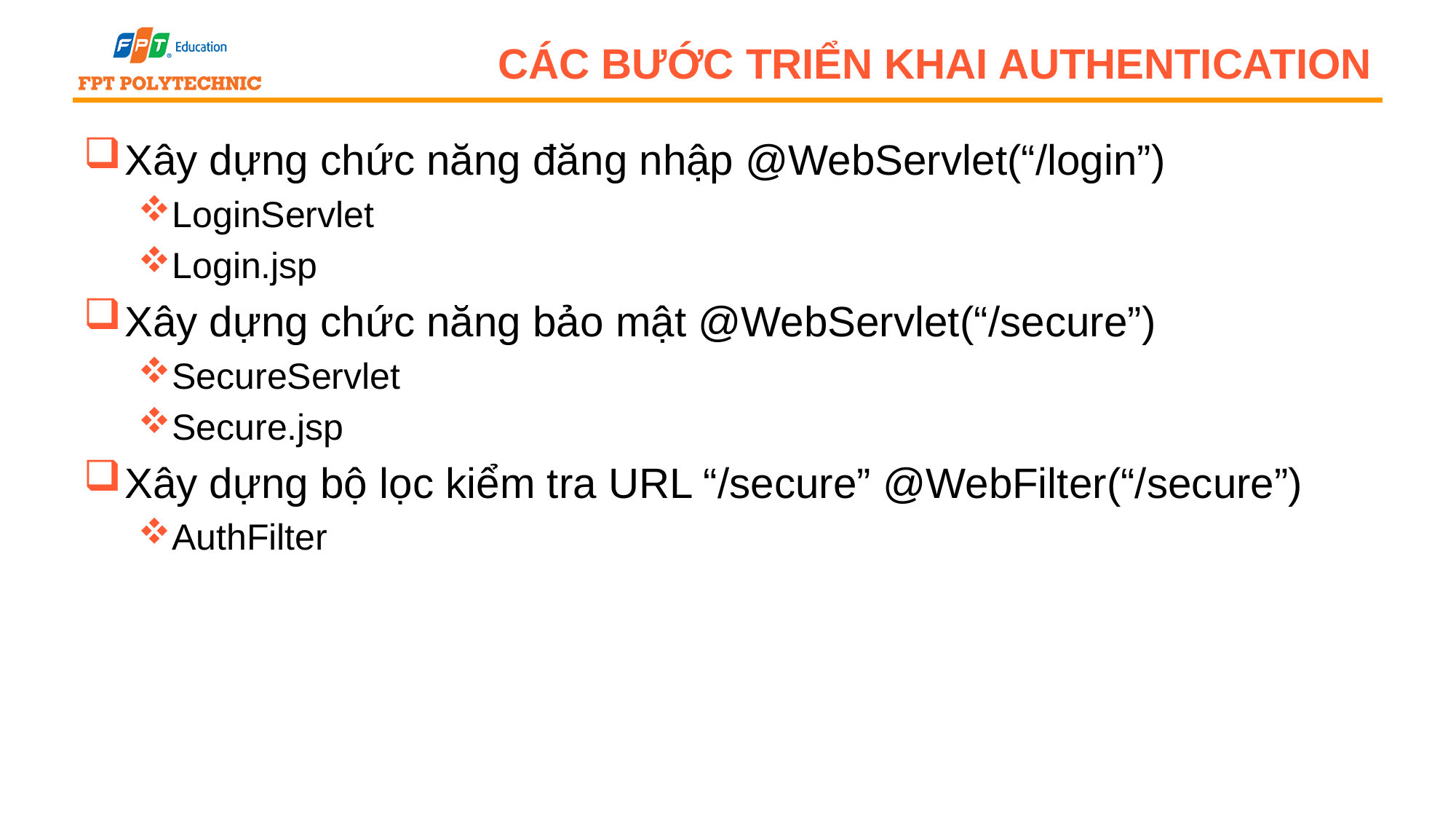

# Các bước triển khai Authentication
Xây dựng chức năng đăng nhập @WebServlet(“/login”)
LoginServlet
Login.jsp
Xây dựng chức năng bảo mật @WebServlet(“/secure”)
SecureServlet
Secure.jsp
Xây dựng bộ lọc kiểm tra URL “/secure” @WebFilter(“/secure”)
AuthFilter